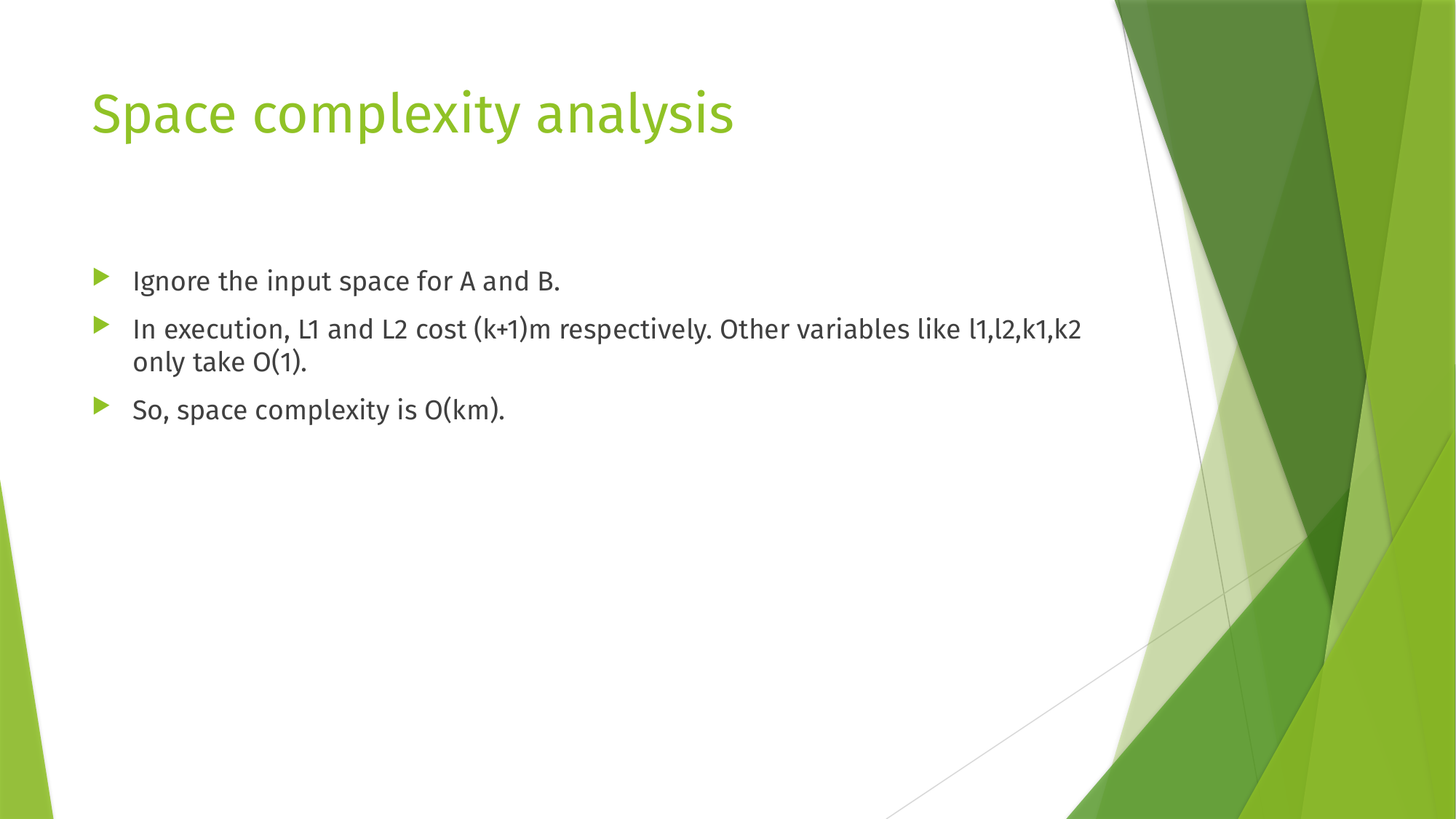

# Space complexity analysis
Ignore the input space for A and B.
In execution, L1 and L2 cost (k+1)m respectively. Other variables like l1,l2,k1,k2 only take O(1).
So, space complexity is O(km).